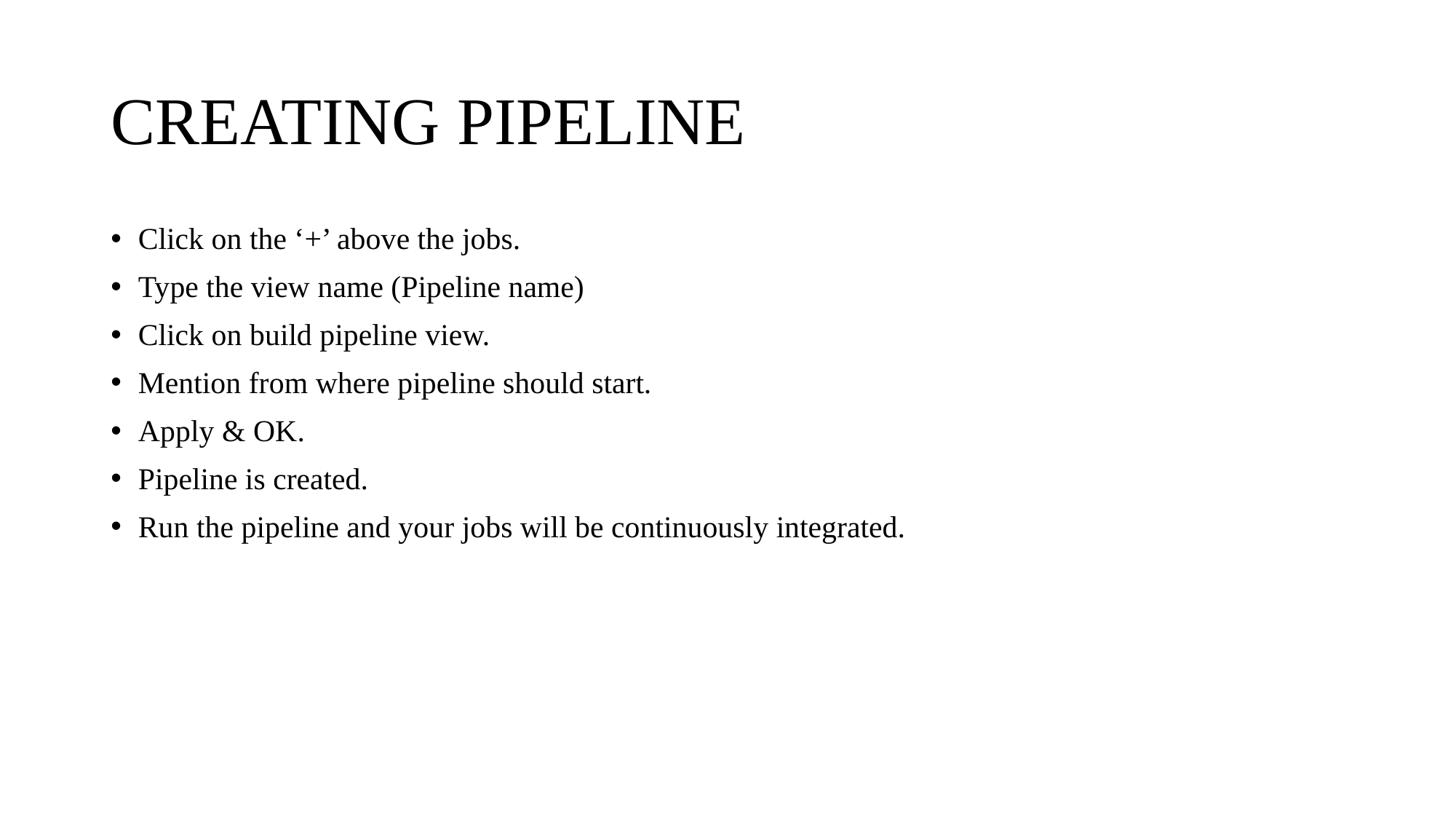

# CREATING PIPELINE
Click on the ‘+’ above the jobs.
Type the view name (Pipeline name)
Click on build pipeline view.
Mention from where pipeline should start.
Apply & OK.
Pipeline is created.
Run the pipeline and your jobs will be continuously integrated.